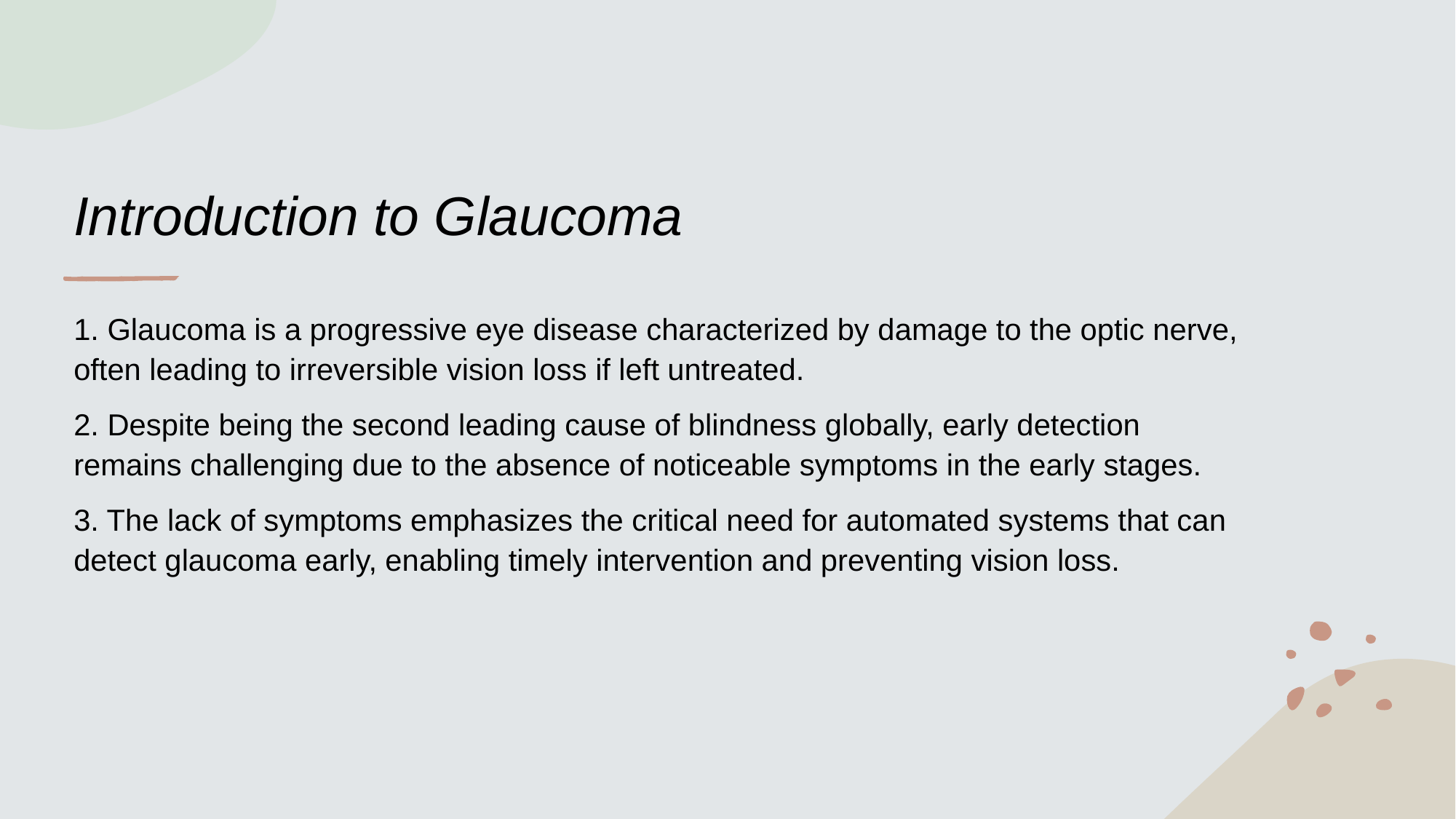

# Introduction to Glaucoma
1. Glaucoma is a progressive eye disease characterized by damage to the optic nerve, often leading to irreversible vision loss if left untreated.
2. Despite being the second leading cause of blindness globally, early detection remains challenging due to the absence of noticeable symptoms in the early stages.
3. The lack of symptoms emphasizes the critical need for automated systems that can detect glaucoma early, enabling timely intervention and preventing vision loss.